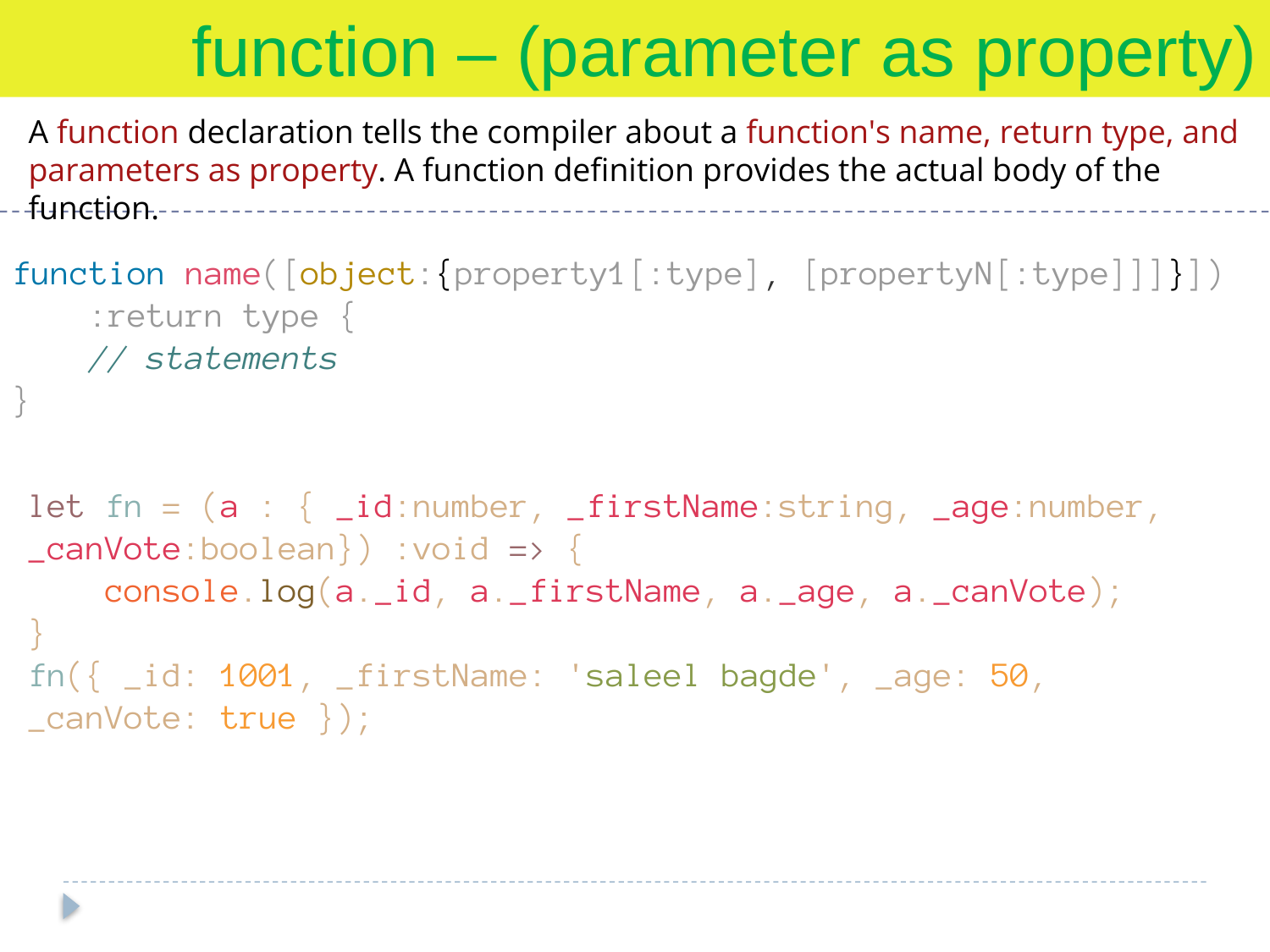

function – (parameter as property)
A function declaration tells the compiler about a function's name, return type, and parameters as property. A function definition provides the actual body of the function.
function name([object:{property1[:type], [propertyN[:type]]]}])
    :return type {
    // statements
}
let fn = (a : { _id:number, _firstName:string, _age:number, _canVote:boolean}) :void => {
    console.log(a._id, a._firstName, a._age, a._canVote);
}
fn({ _id: 1001, _firstName: 'saleel bagde', _age: 50, _canVote: true });